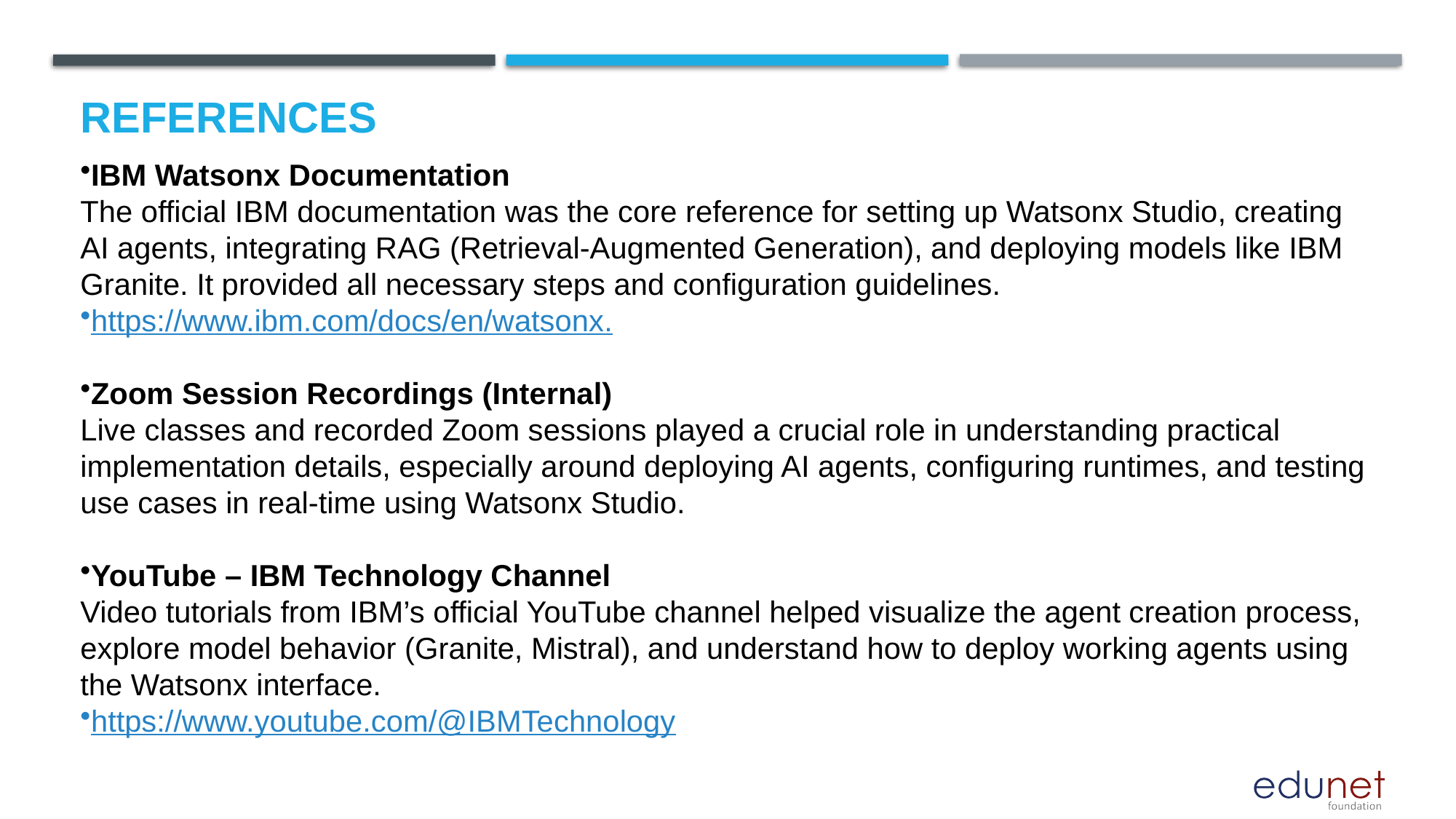

# References
IBM Watsonx Documentation
The official IBM documentation was the core reference for setting up Watsonx Studio, creating AI agents, integrating RAG (Retrieval-Augmented Generation), and deploying models like IBM Granite. It provided all necessary steps and configuration guidelines.
https://www.ibm.com/docs/en/watsonx.

Zoom Session Recordings (Internal)
Live classes and recorded Zoom sessions played a crucial role in understanding practical implementation details, especially around deploying AI agents, configuring runtimes, and testing use cases in real-time using Watsonx Studio.

YouTube – IBM Technology Channel
Video tutorials from IBM’s official YouTube channel helped visualize the agent creation process, explore model behavior (Granite, Mistral), and understand how to deploy working agents using the Watsonx interface.
https://www.youtube.com/@IBMTechnology